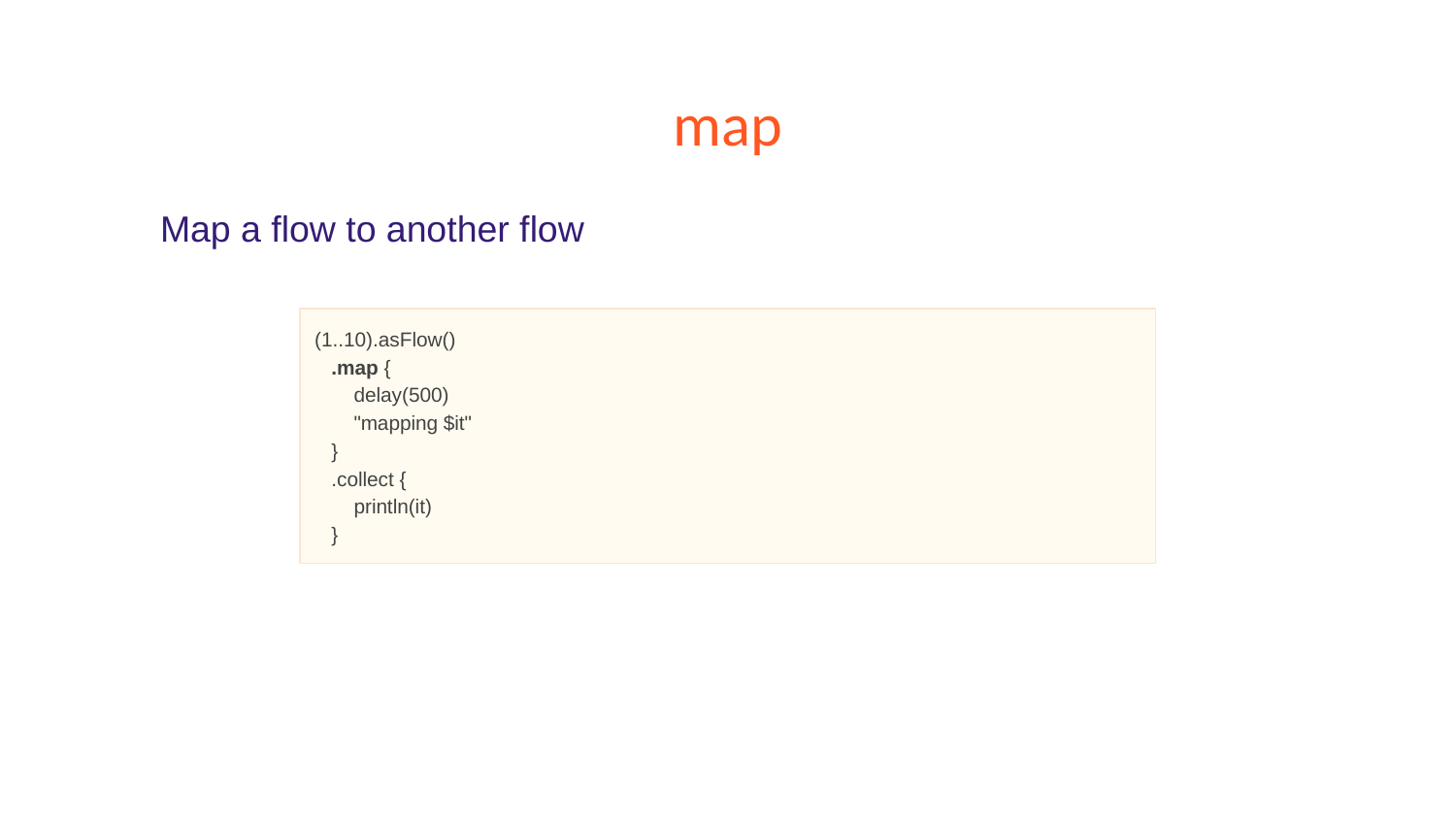

# map
Map a flow to another flow

(1..10).asFlow()
   .map {
       delay(500)
       "mapping $it"
   }
   .collect {
       println(it)
   }